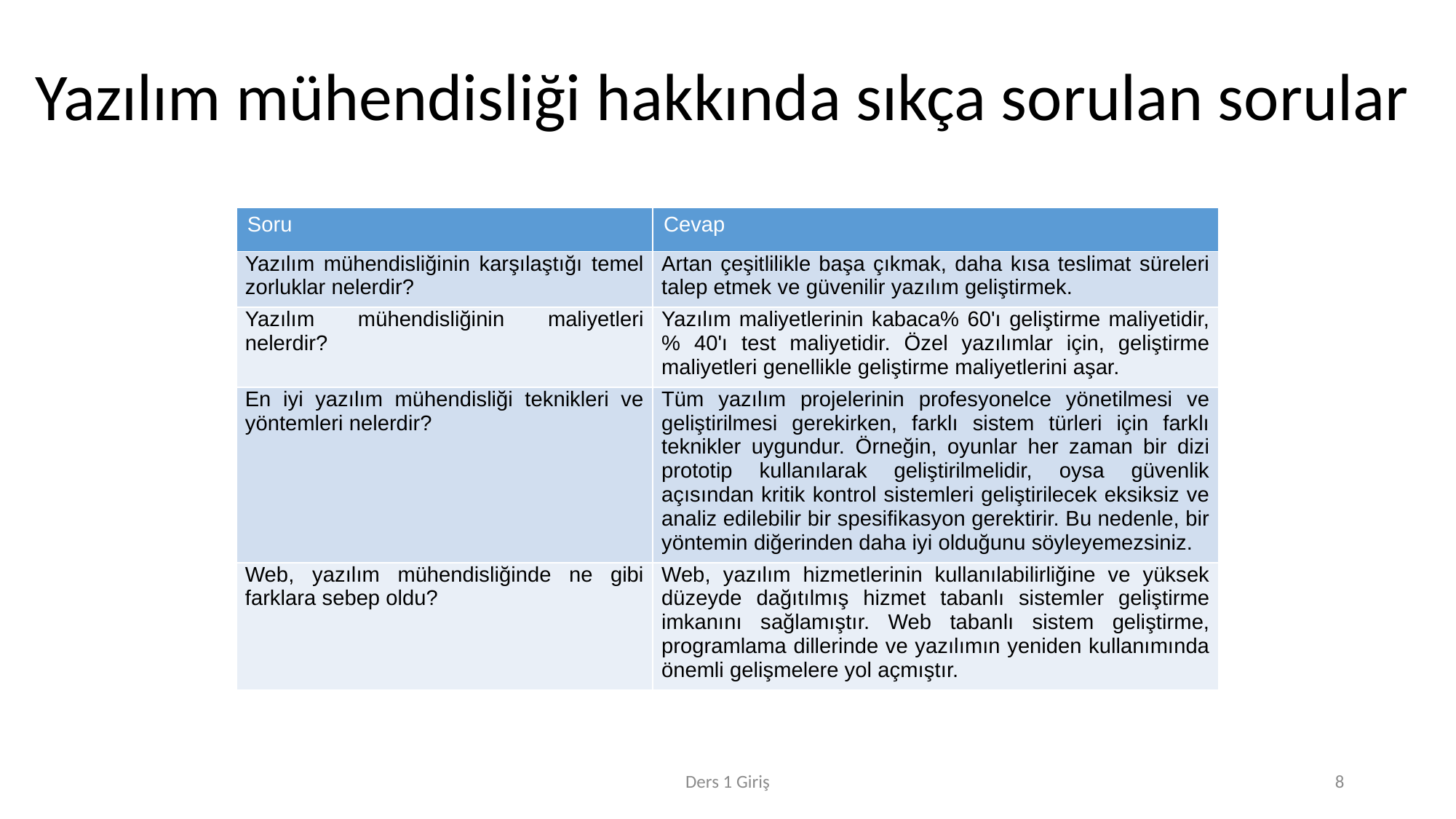

# Yazılım mühendisliği hakkında sıkça sorulan sorular
| Soru | Cevap |
| --- | --- |
| Yazılım mühendisliğinin karşılaştığı temel zorluklar nelerdir? | Artan çeşitlilikle başa çıkmak, daha kısa teslimat süreleri talep etmek ve güvenilir yazılım geliştirmek. |
| Yazılım mühendisliğinin maliyetleri nelerdir? | Yazılım maliyetlerinin kabaca% 60'ı geliştirme maliyetidir,% 40'ı test maliyetidir. Özel yazılımlar için, geliştirme maliyetleri genellikle geliştirme maliyetlerini aşar. |
| En iyi yazılım mühendisliği teknikleri ve yöntemleri nelerdir? | Tüm yazılım projelerinin profesyonelce yönetilmesi ve geliştirilmesi gerekirken, farklı sistem türleri için farklı teknikler uygundur. Örneğin, oyunlar her zaman bir dizi prototip kullanılarak geliştirilmelidir, oysa güvenlik açısından kritik kontrol sistemleri geliştirilecek eksiksiz ve analiz edilebilir bir spesifikasyon gerektirir. Bu nedenle, bir yöntemin diğerinden daha iyi olduğunu söyleyemezsiniz. |
| Web, yazılım mühendisliğinde ne gibi farklara sebep oldu? | Web, yazılım hizmetlerinin kullanılabilirliğine ve yüksek düzeyde dağıtılmış hizmet tabanlı sistemler geliştirme imkanını sağlamıştır. Web tabanlı sistem geliştirme, programlama dillerinde ve yazılımın yeniden kullanımında önemli gelişmelere yol açmıştır. |
Ders 1 Giriş
8